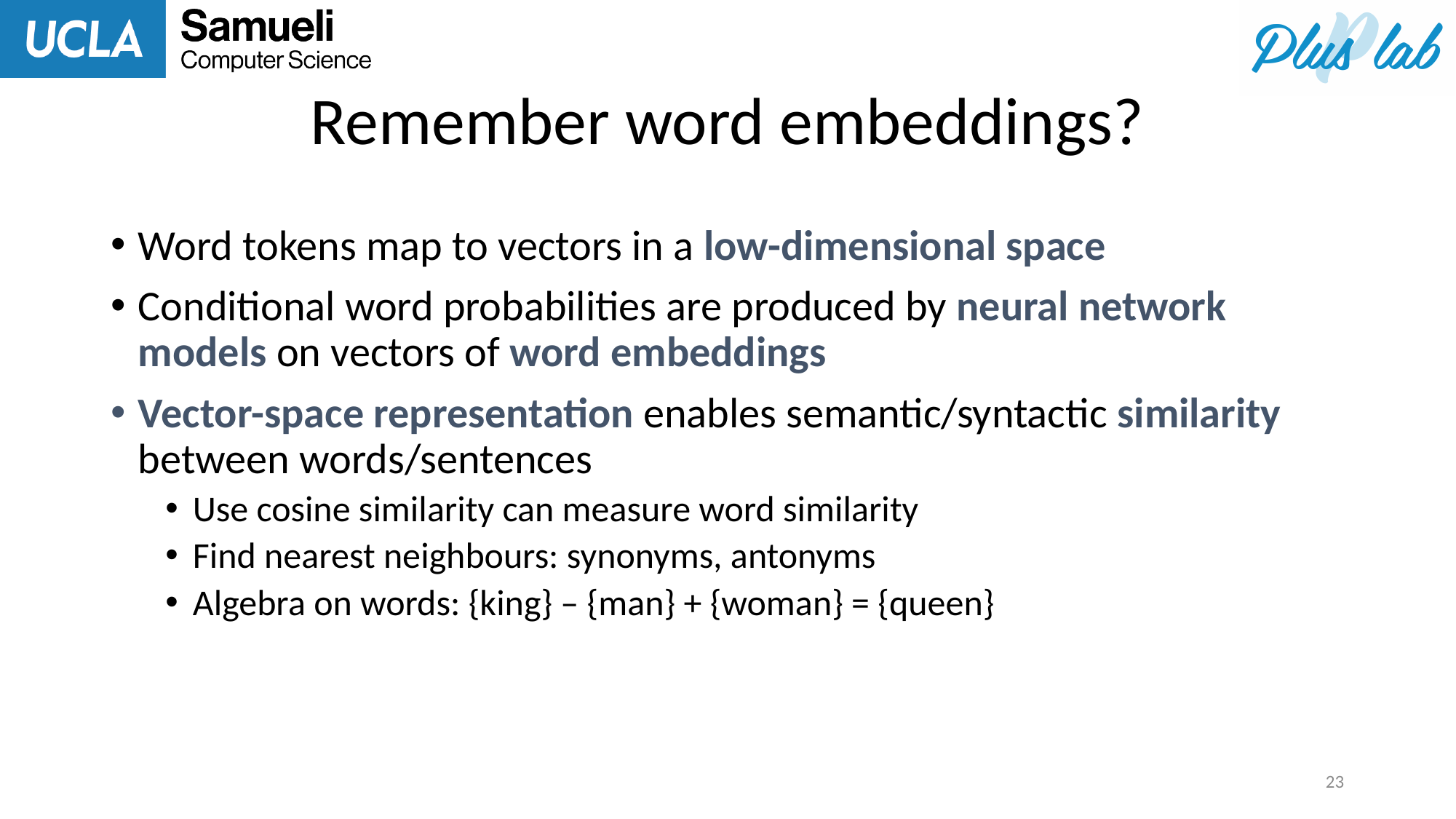

# Remember word embeddings?
Word tokens map to vectors in a low-dimensional space
Conditional word probabilities are produced by neural network models on vectors of word embeddings
Vector-space representation enables semantic/syntactic similarity between words/sentences
Use cosine similarity can measure word similarity
Find nearest neighbours: synonyms, antonyms
Algebra on words: {king} – {man} + {woman} = {queen}
23